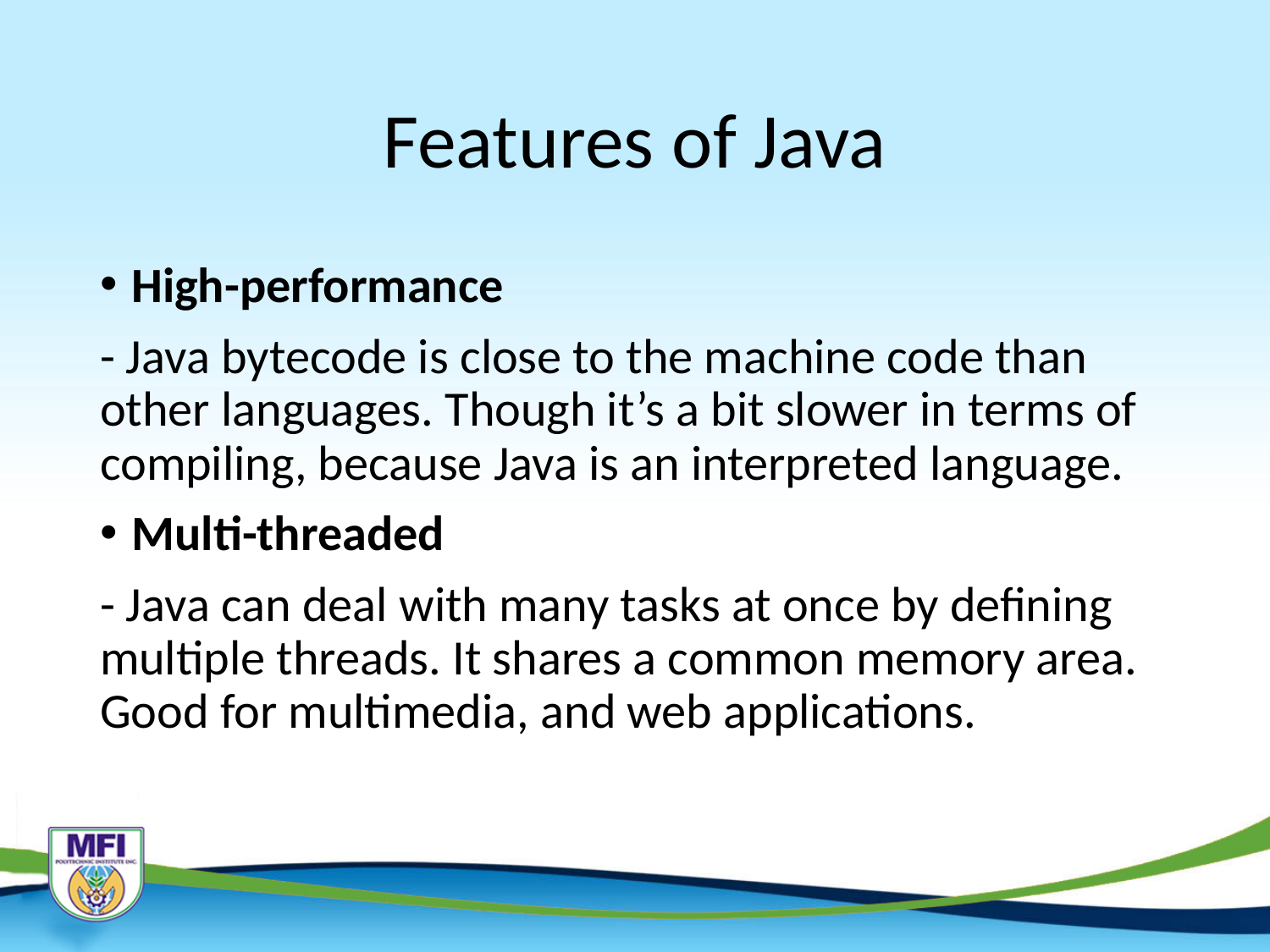

# Features of Java
High-performance
- Java bytecode is close to the machine code than other languages. Though it’s a bit slower in terms of compiling, because Java is an interpreted language.
Multi-threaded
- Java can deal with many tasks at once by defining multiple threads. It shares a common memory area. Good for multimedia, and web applications.